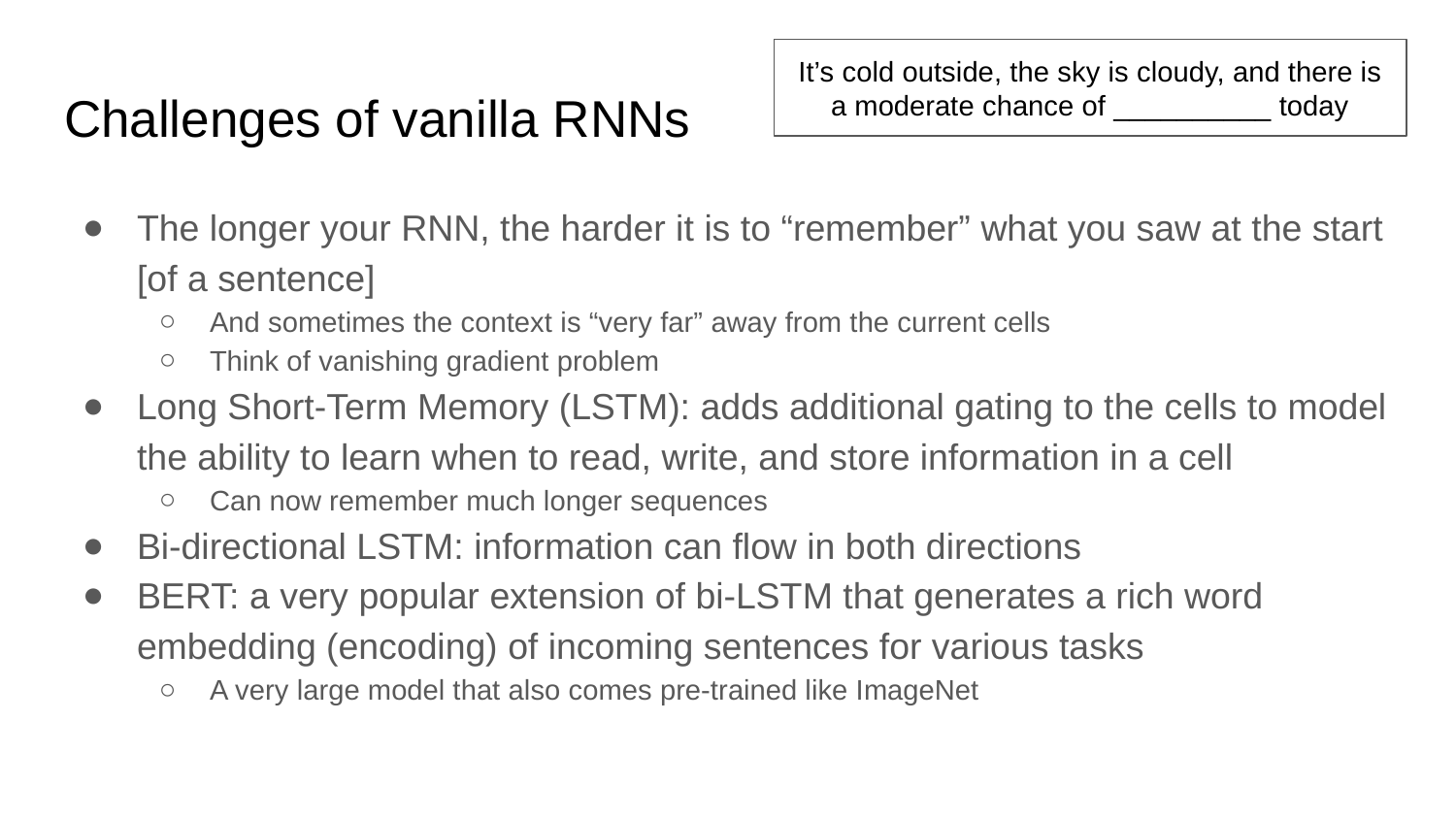

It’s cold outside, the sky is cloudy, and there is a moderate chance of __________ today
# Challenges of vanilla RNNs
The longer your RNN, the harder it is to “remember” what you saw at the start [of a sentence]
And sometimes the context is “very far” away from the current cells
Think of vanishing gradient problem
Long Short-Term Memory (LSTM): adds additional gating to the cells to model the ability to learn when to read, write, and store information in a cell
Can now remember much longer sequences
Bi-directional LSTM: information can flow in both directions
BERT: a very popular extension of bi-LSTM that generates a rich word embedding (encoding) of incoming sentences for various tasks
A very large model that also comes pre-trained like ImageNet